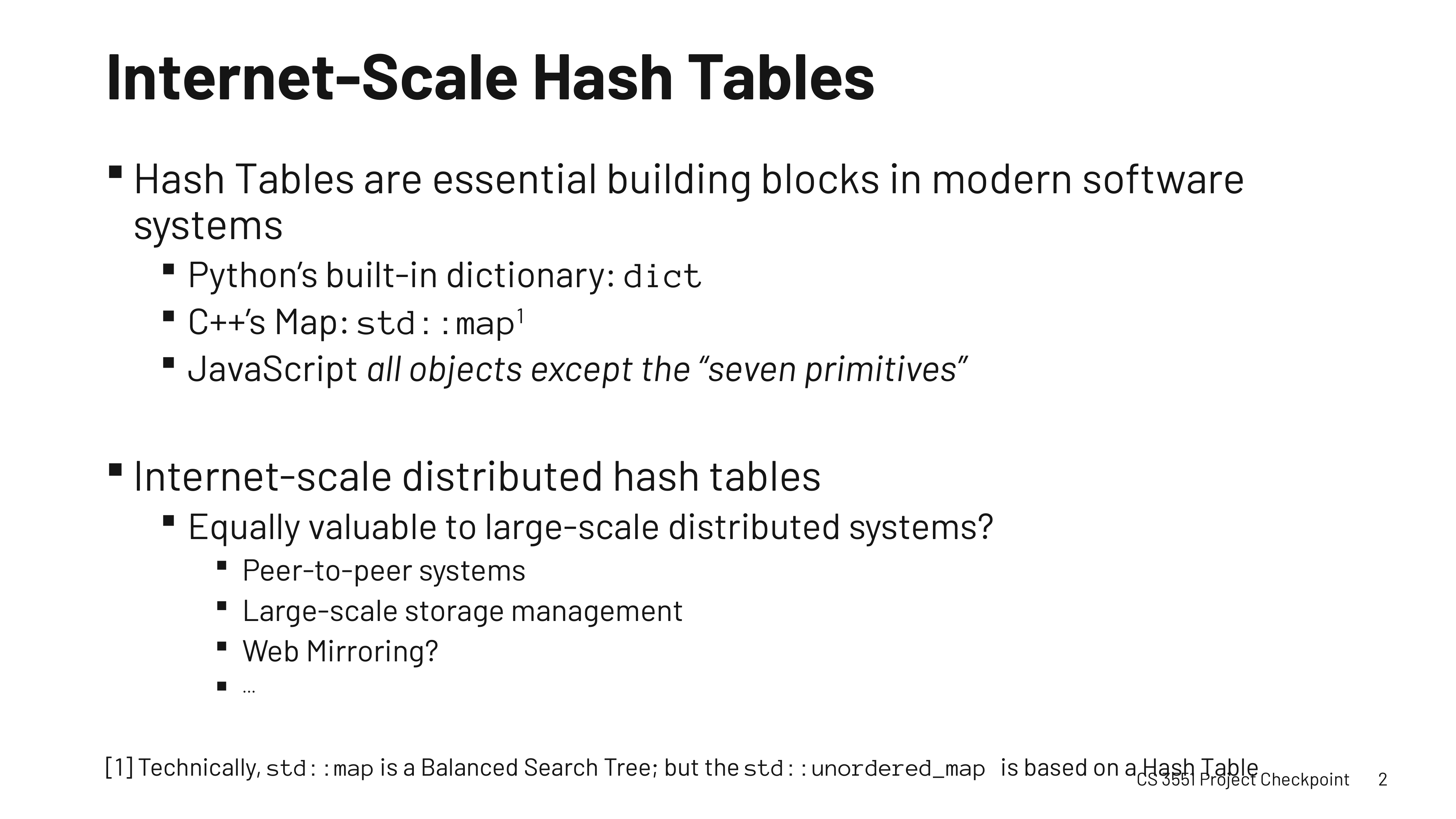

# Internet-Scale Hash Tables
Hash Tables are essential building blocks in modern software systems
Python’s built-in dictionary: dict
C++’s Map: std::map1
JavaScript all objects except the “seven primitives”

Internet-scale distributed hash tables
Equally valuable to large-scale distributed systems?
Peer-to-peer systems
Large-scale storage management
Web Mirroring?
…
[1] Technically, std::map is a Balanced Search Tree; but the std::unordered_map is based on a Hash Table
CS 3551 Project Checkpoint
2